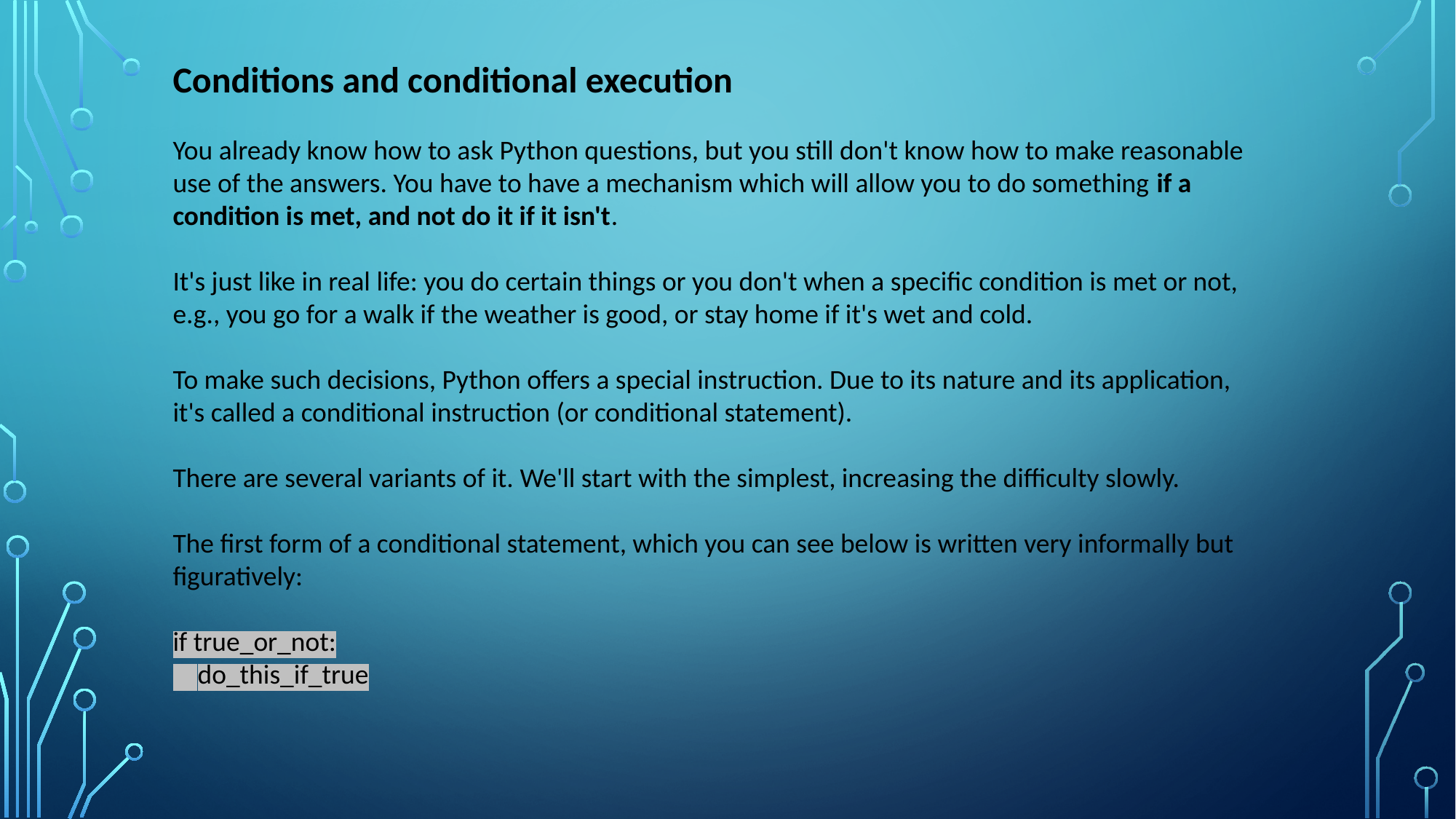

Conditions and conditional execution

You already know how to ask Python questions, but you still don't know how to make reasonable use of the answers. You have to have a mechanism which will allow you to do something if a condition is met, and not do it if it isn't.

It's just like in real life: you do certain things or you don't when a specific condition is met or not, e.g., you go for a walk if the weather is good, or stay home if it's wet and cold.

To make such decisions, Python offers a special instruction. Due to its nature and its application, it's called a conditional instruction (or conditional statement).

There are several variants of it. We'll start with the simplest, increasing the difficulty slowly.

The first form of a conditional statement, which you can see below is written very informally but figuratively:

if true_or_not:
    do_this_if_true